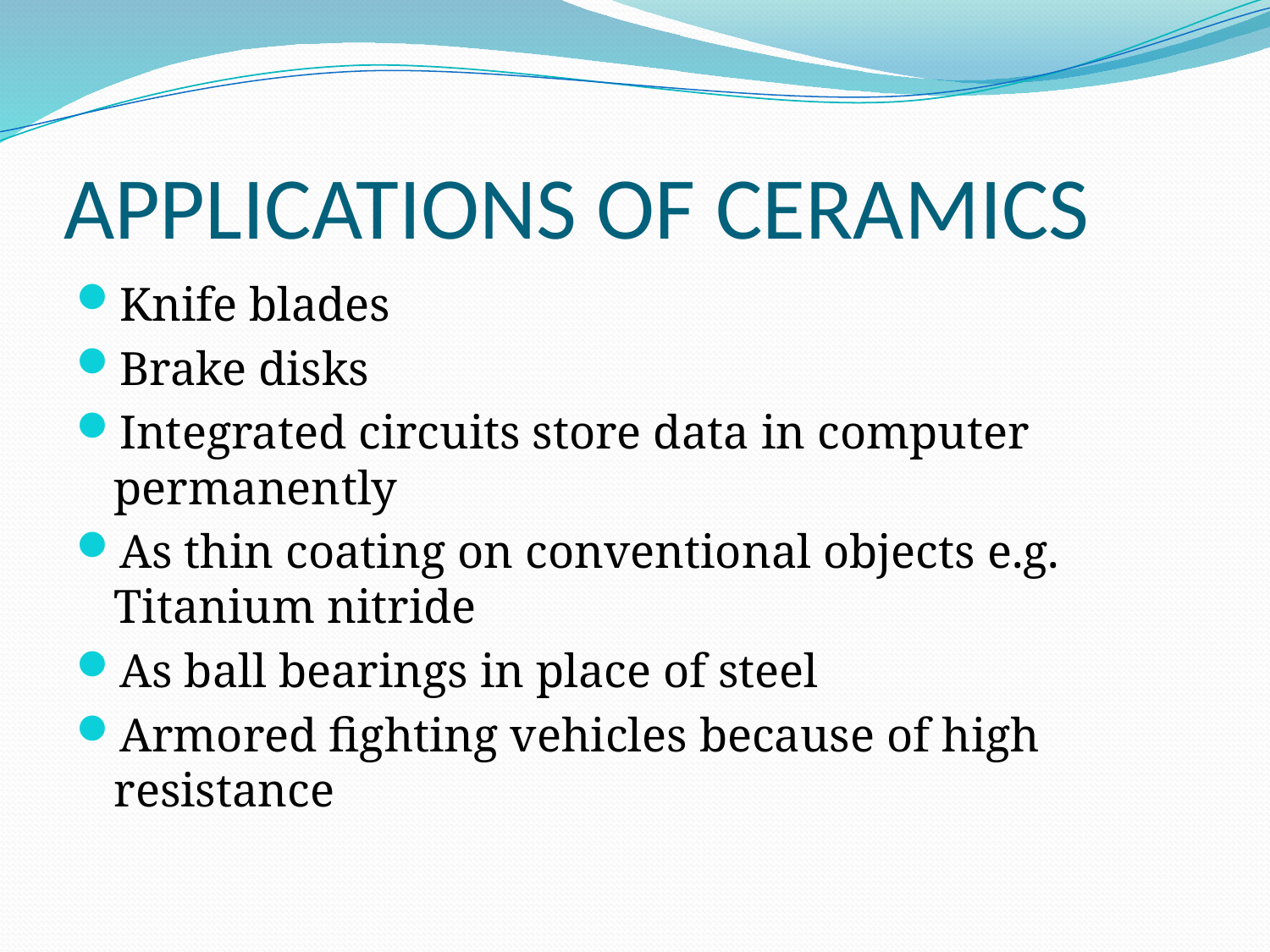

# APPLICATIONS OF CERAMICS
Knife blades
Brake disks
Integrated circuits store data in computer permanently
As thin coating on conventional objects e.g. Titanium nitride
As ball bearings in place of steel
Armored fighting vehicles because of high resistance